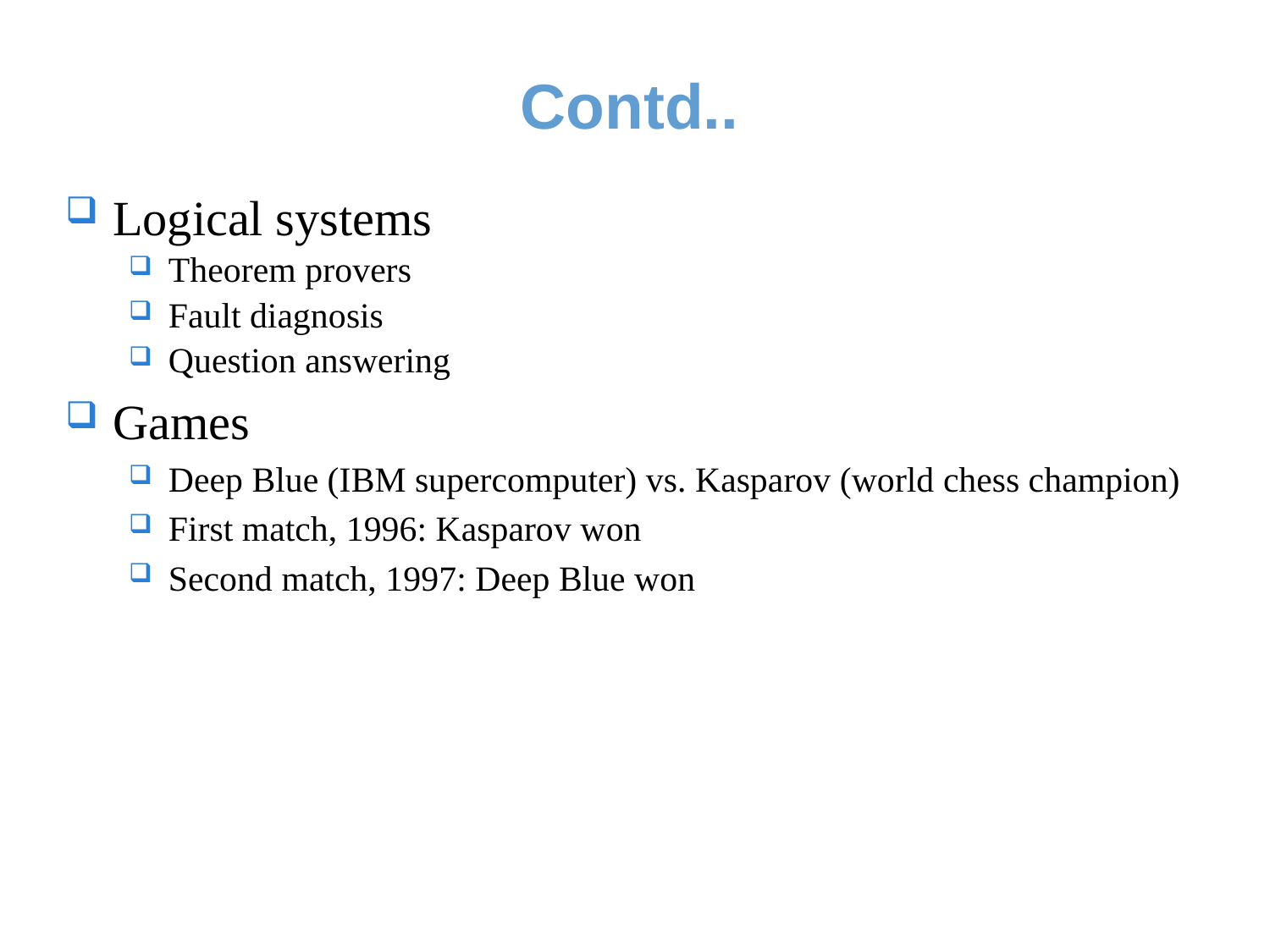

# Contd..
Logical systems
Theorem provers
Fault diagnosis
Question answering
Games
Deep Blue (IBM supercomputer) vs. Kasparov (world chess champion)
First match, 1996: Kasparov won
Second match, 1997: Deep Blue won